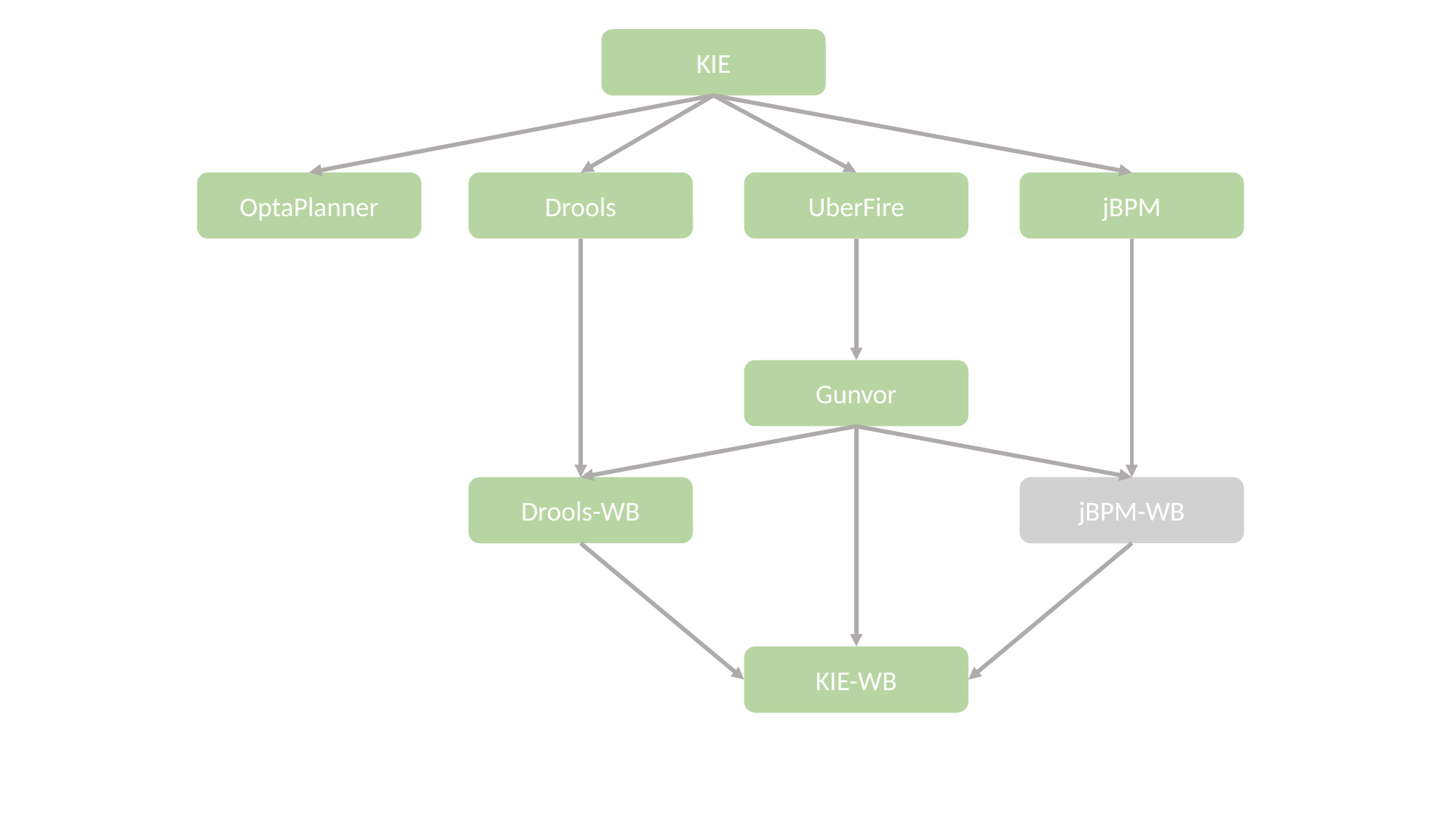

KIE
OptaPlanner
Drools
UberFire
jBPM
Gunvor
Drools-WB
jBPM-WB
KIE-WB